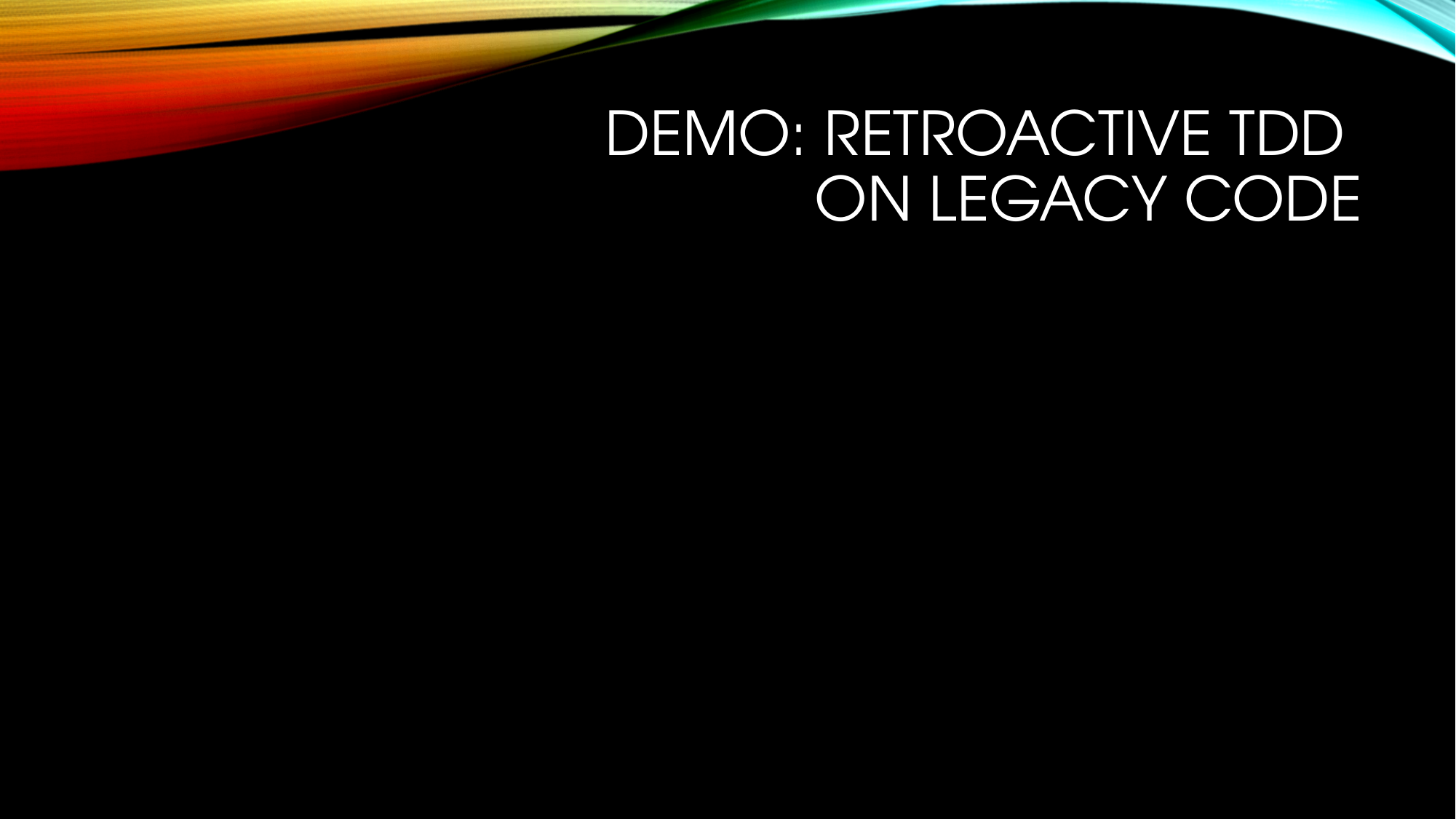

# DEMO: Retroactive TDD on legacy code